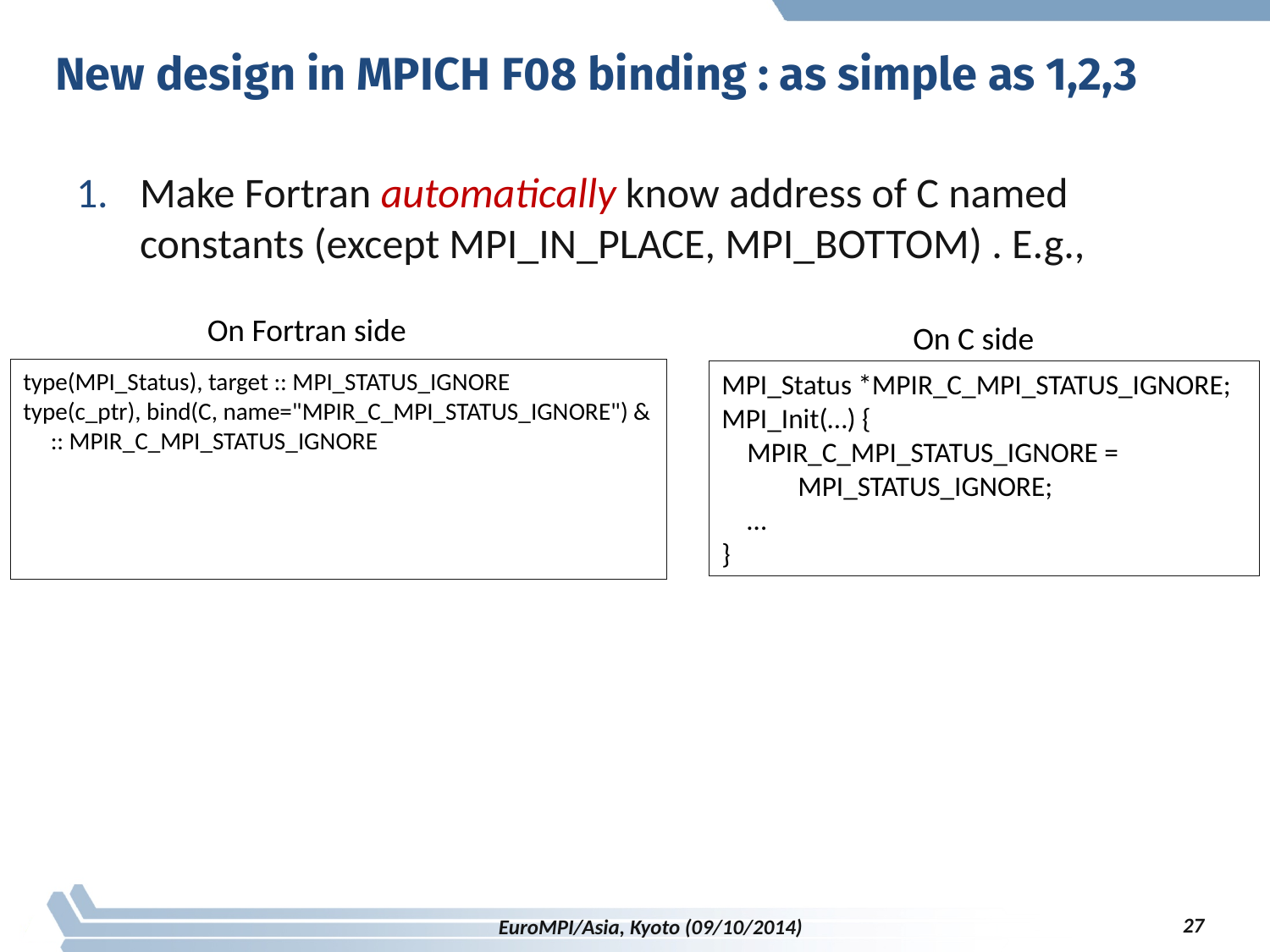

# New design in MPICH F08 binding : as simple as 1,2,3
Make Fortran automatically know address of C named constants (except MPI_IN_PLACE, MPI_BOTTOM) . E.g.,
On Fortran side
On C side
type(MPI_Status), target :: MPI_STATUS_IGNORE
type(c_ptr), bind(C, name="MPIR_C_MPI_STATUS_IGNORE") &
     :: MPIR_C_MPI_STATUS_IGNORE

MPI_Status *MPIR_C_MPI_STATUS_IGNORE;
MPI_Init(…) {
    MPIR_C_MPI_STATUS_IGNORE =
            MPI_STATUS_IGNORE;
    …
}
27
EuroMPI/Asia, Kyoto (09/10/2014)